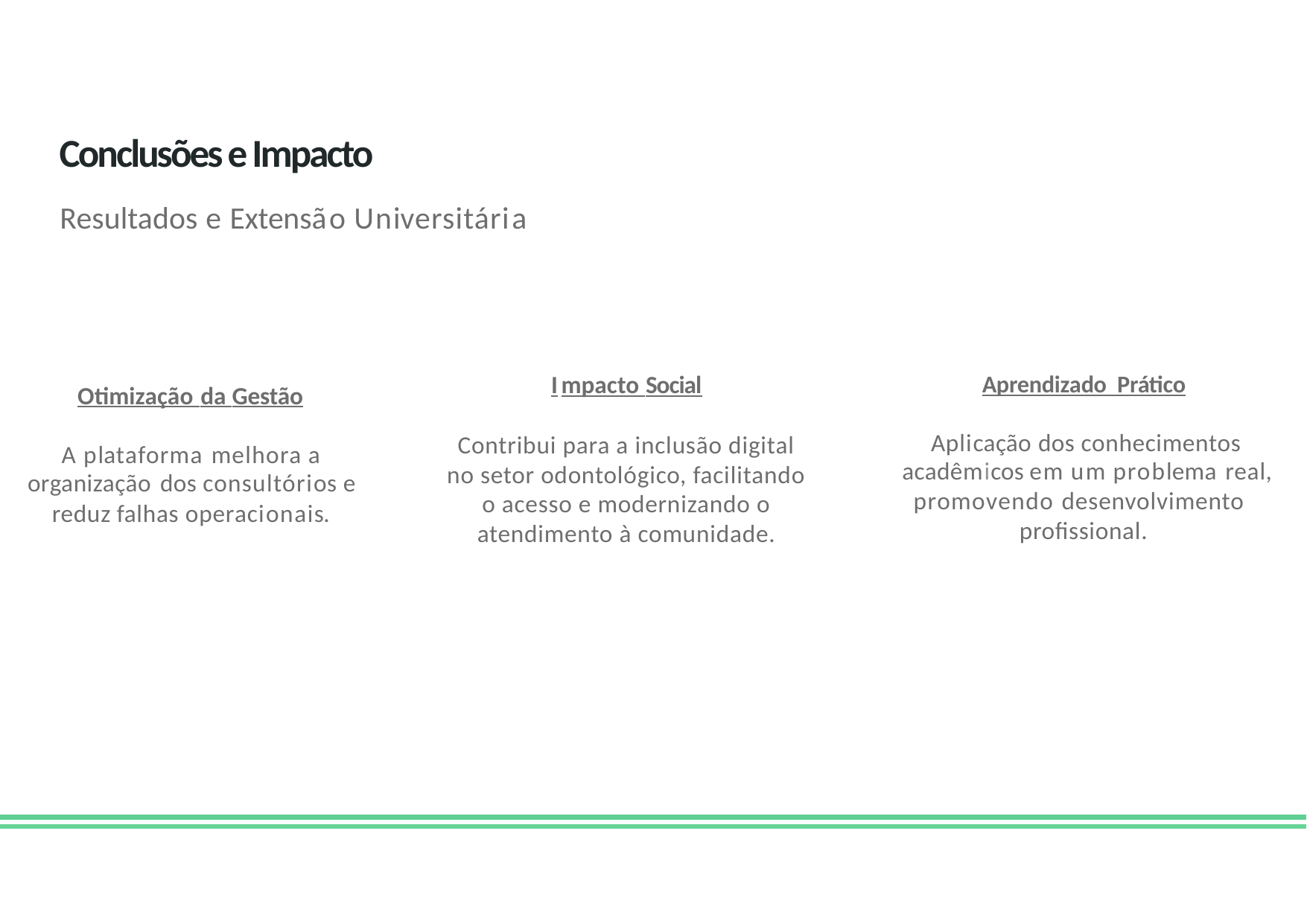

# Conclusões e Impacto
Resultados e Extensão Universitária
Impacto Social
Contribui para a inclusão digital no setor odontológico, facilitando o acesso e modernizando o atendimento à comunidade.
Aprendizado  Prático

Aplicação dos conhecimentos acadêmicos em um problema real,
promovendo desenvolvimento profissional.
Otimização da Gestão
A plataforma melhora a organização dos consultórios e
reduz falhas operacionais.